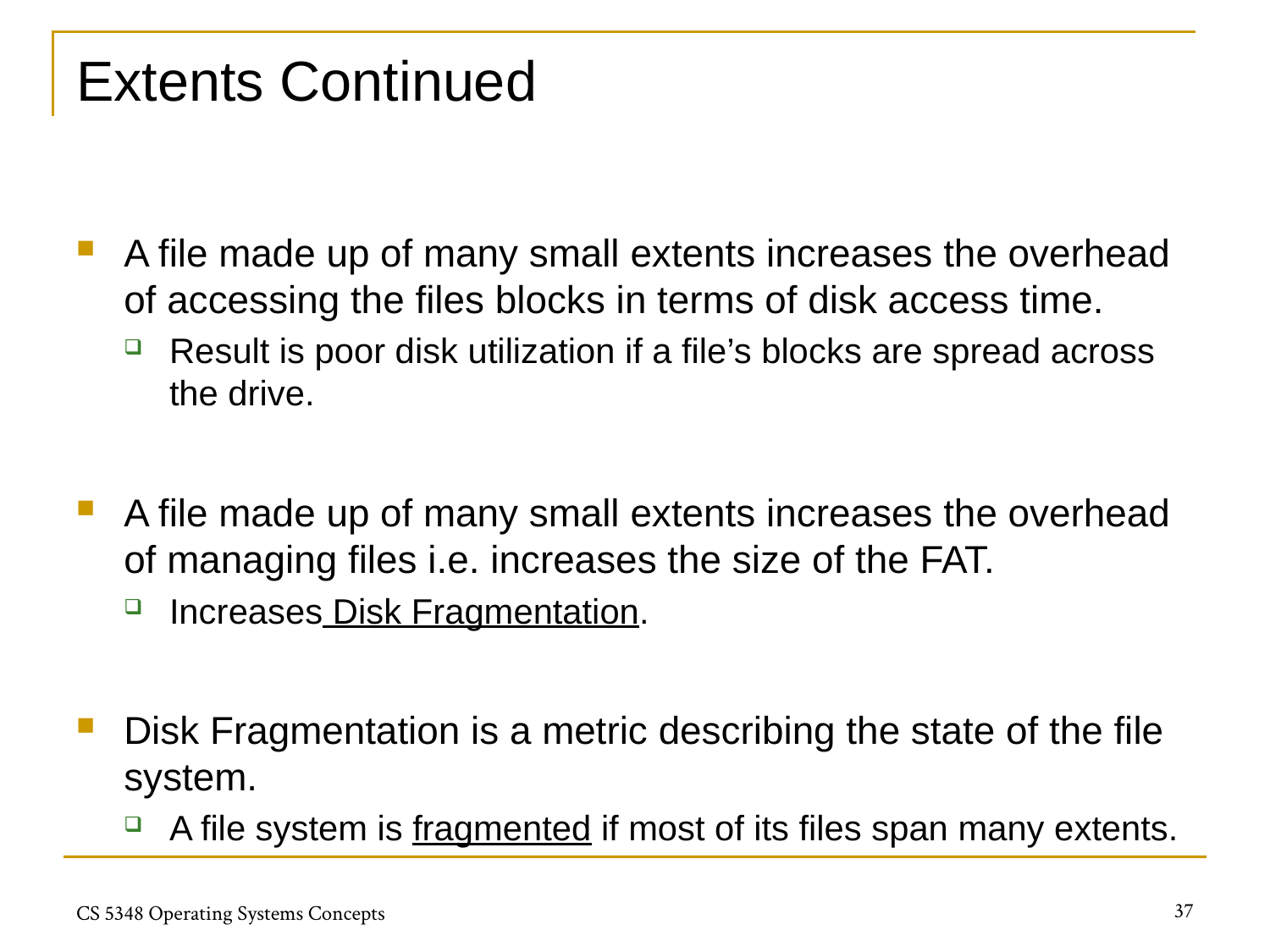

# Extents Continued
A file made up of many small extents increases the overhead of accessing the files blocks in terms of disk access time.
Result is poor disk utilization if a file’s blocks are spread across the drive.

A file made up of many small extents increases the overhead of managing files i.e. increases the size of the FAT.
Increases Disk Fragmentation.

Disk Fragmentation is a metric describing the state of the file system.
A file system is fragmented if most of its files span many extents.
37
CS 5348 Operating Systems Concepts